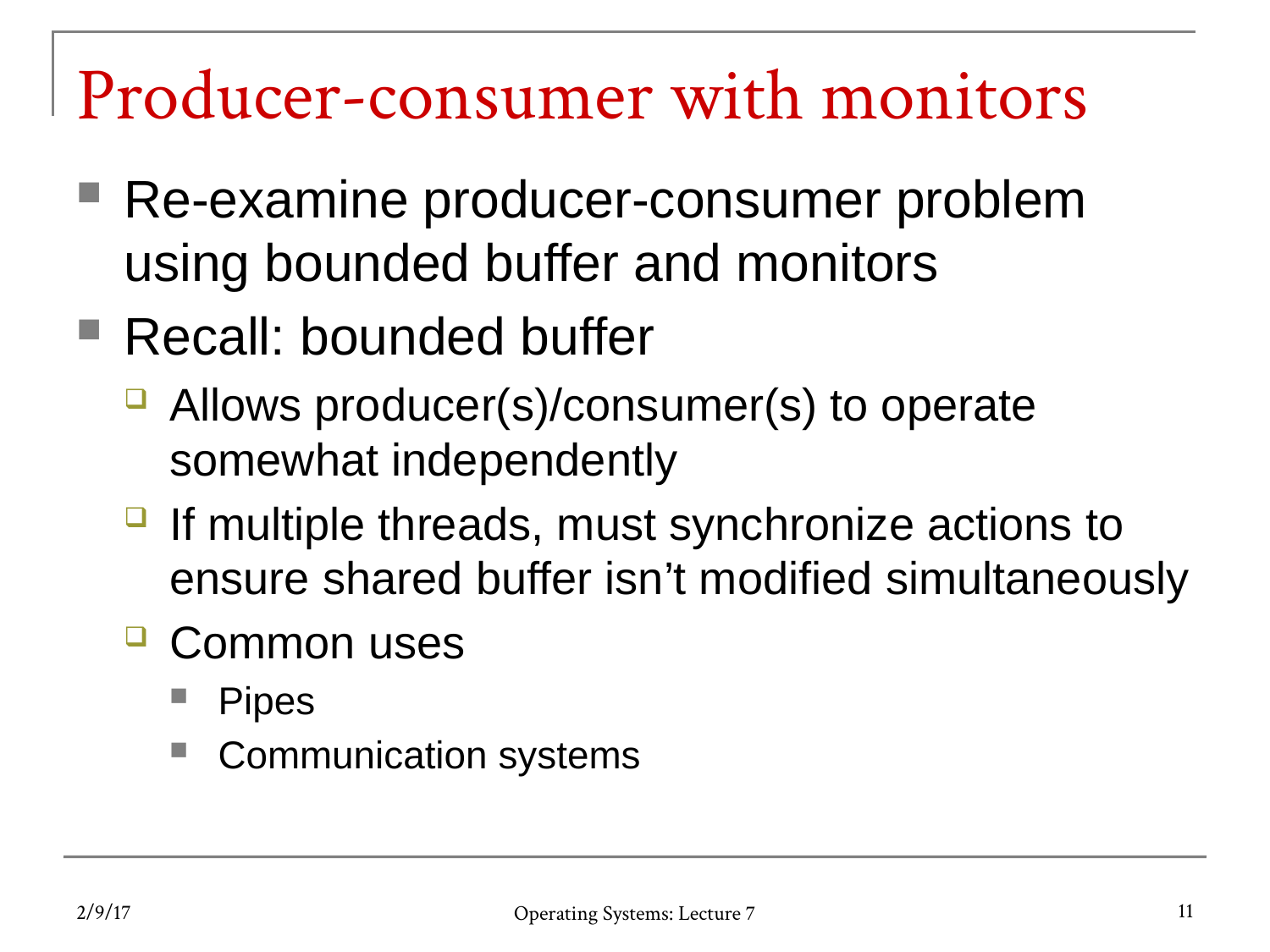

# Producer-consumer with monitors
Re-examine producer-consumer problem using bounded buffer and monitors
Recall: bounded buffer
Allows producer(s)/consumer(s) to operate somewhat independently
If multiple threads, must synchronize actions to ensure shared buffer isn’t modified simultaneously
Common uses
Pipes
Communication systems
2/9/17
11
Operating Systems: Lecture 7